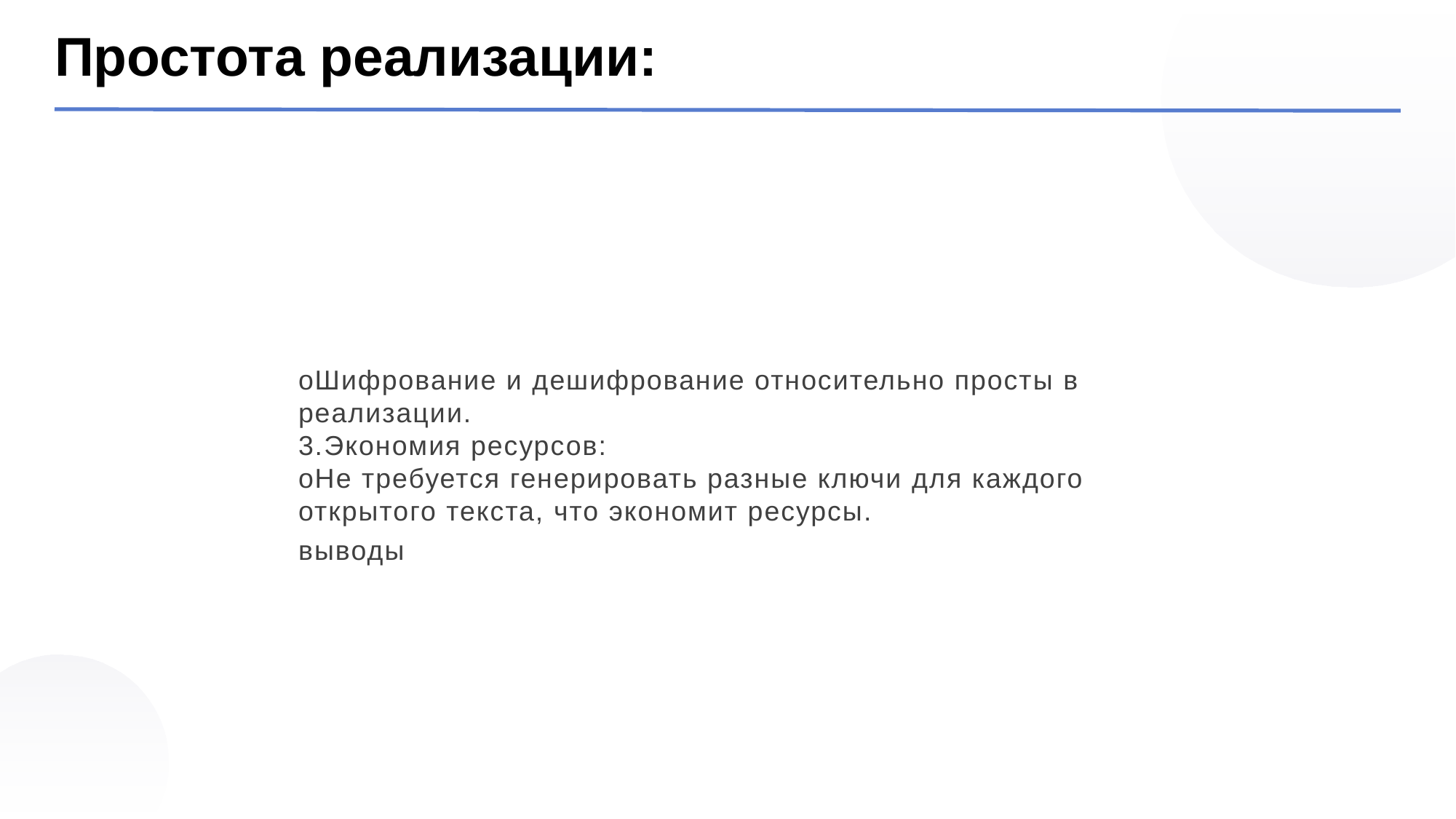

Простота реализации:
oШифрование и дешифрование относительно просты в реализации.
3.Экономия ресурсов:
oНе требуется генерировать разные ключи для каждого открытого текста, что экономит ресурсы.
выводы